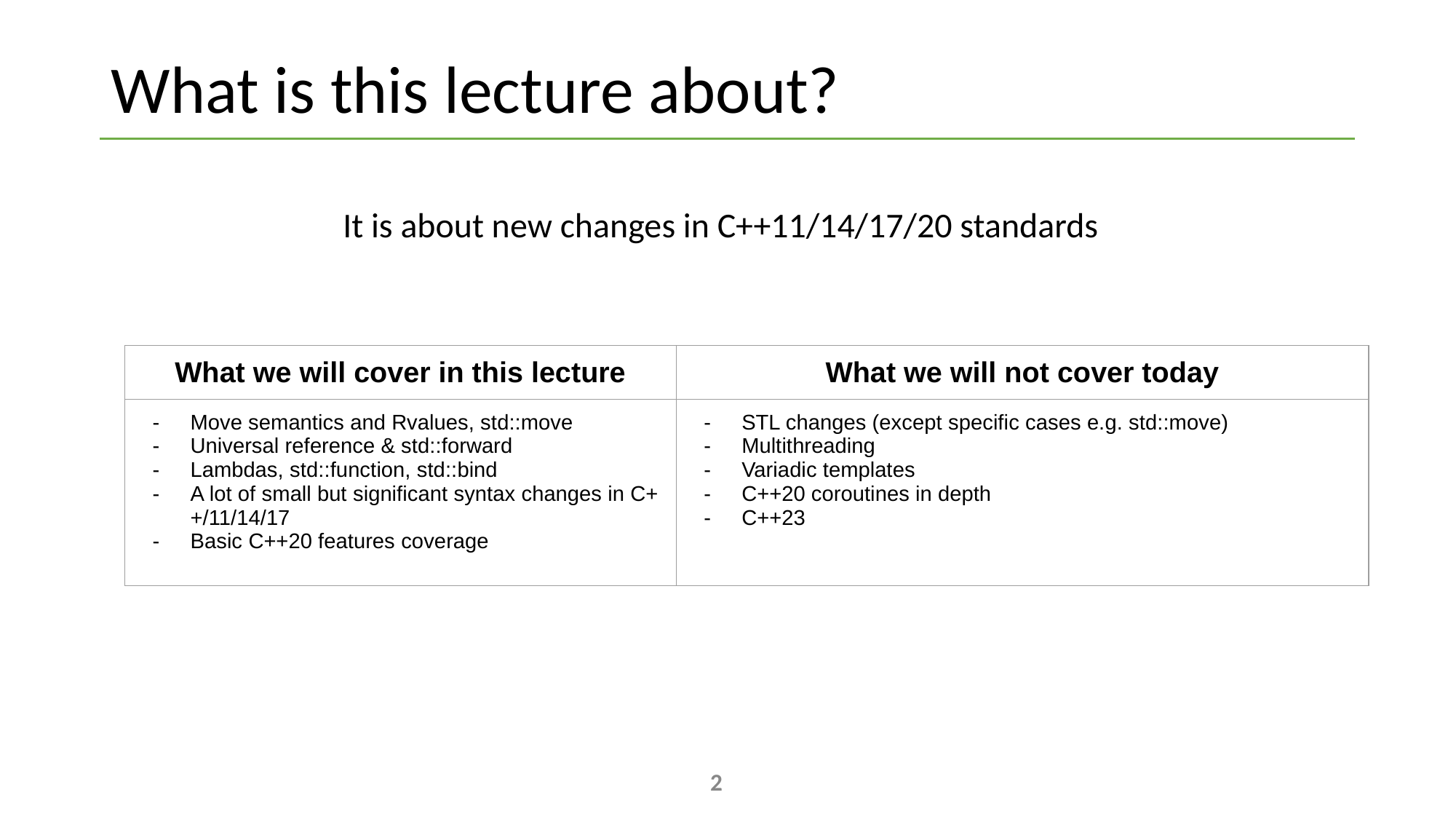

# What is this lecture about?
It is about new changes in C++11/14/17/20 standards
| What we will cover in this lecture | What we will not cover today |
| --- | --- |
| Move semantics and Rvalues, std::move Universal reference & std::forward Lambdas, std::function, std::bind A lot of small but significant syntax changes in C++/11/14/17 Basic C++20 features coverage | STL changes (except specific cases e.g. std::move) Multithreading Variadic templates C++20 coroutines in depth C++23 |
2